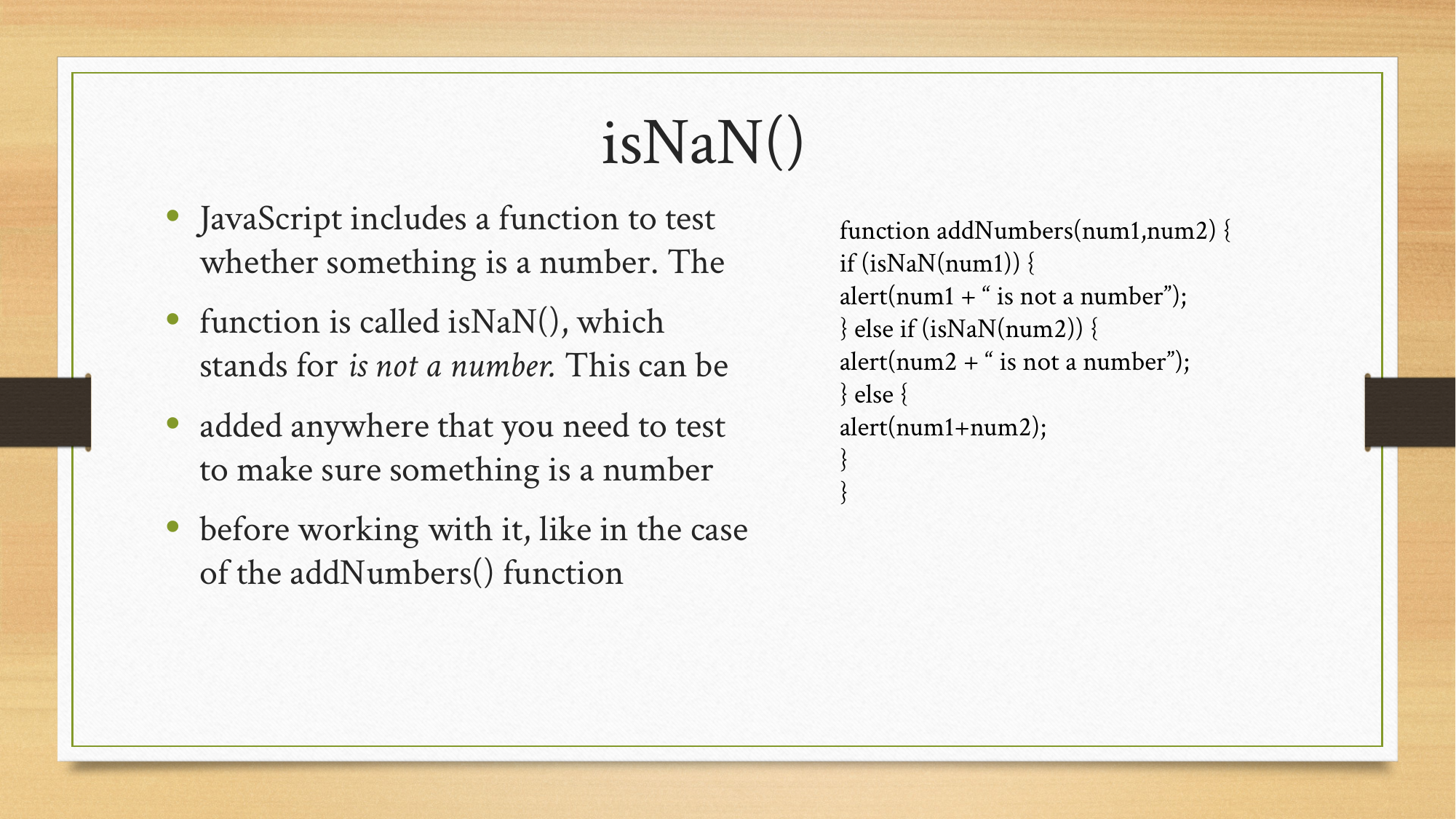

# isNaN()
JavaScript includes a function to test whether something is a number. The
function is called isNaN(), which stands for is not a number. This can be
added anywhere that you need to test to make sure something is a number
before working with it, like in the case of the addNumbers() function
function addNumbers(num1,num2) {
if (isNaN(num1)) {
alert(num1 + “ is not a number”);
} else if (isNaN(num2)) {
alert(num2 + “ is not a number”);
} else {
alert(num1+num2);
}
}